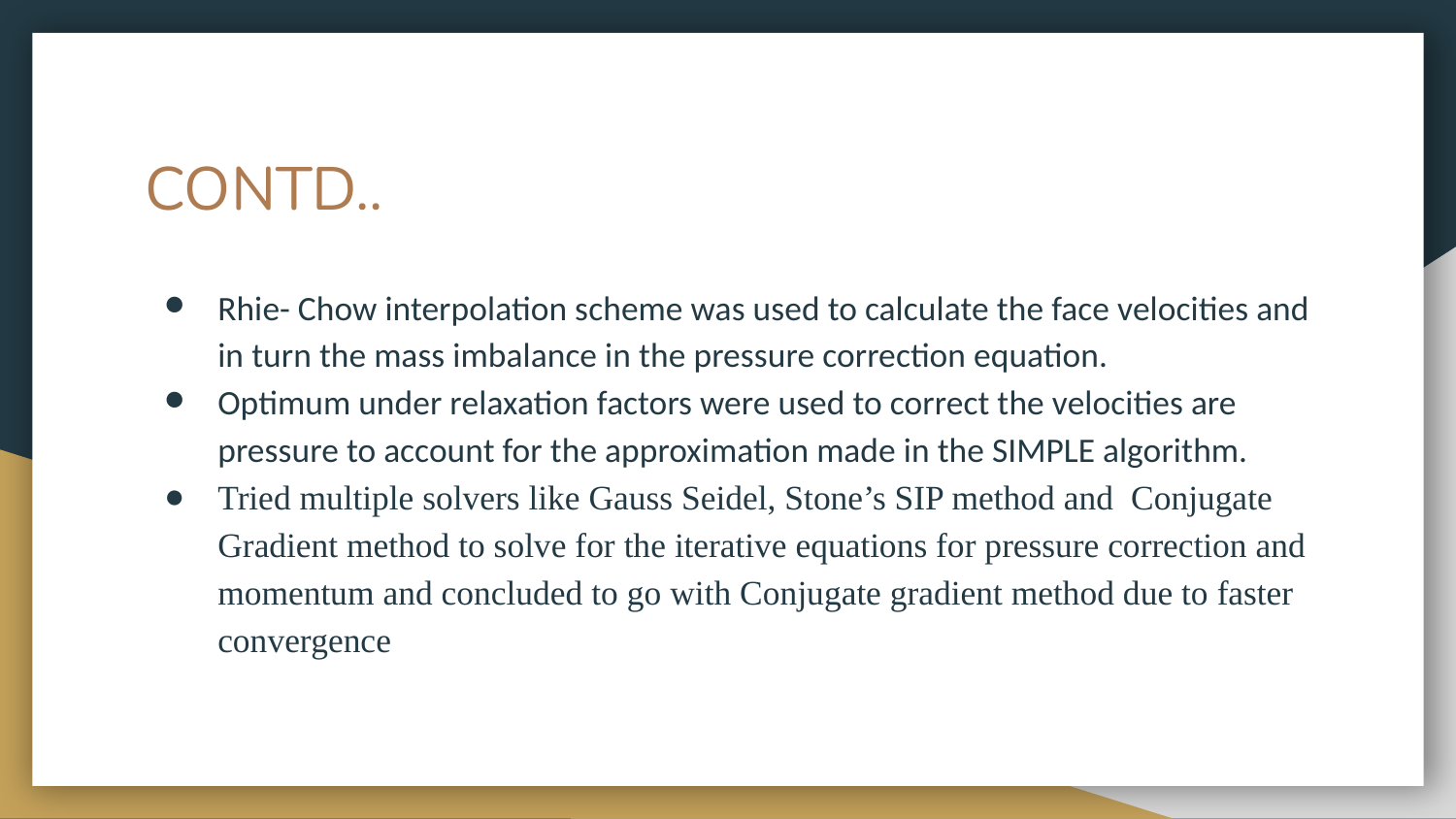

# CONTD..
Rhie- Chow interpolation scheme was used to calculate the face velocities and in turn the mass imbalance in the pressure correction equation.
Optimum under relaxation factors were used to correct the velocities are pressure to account for the approximation made in the SIMPLE algorithm.
Tried multiple solvers like Gauss Seidel, Stone’s SIP method and  Conjugate Gradient method to solve for the iterative equations for pressure correction and momentum and concluded to go with Conjugate gradient method due to faster convergence